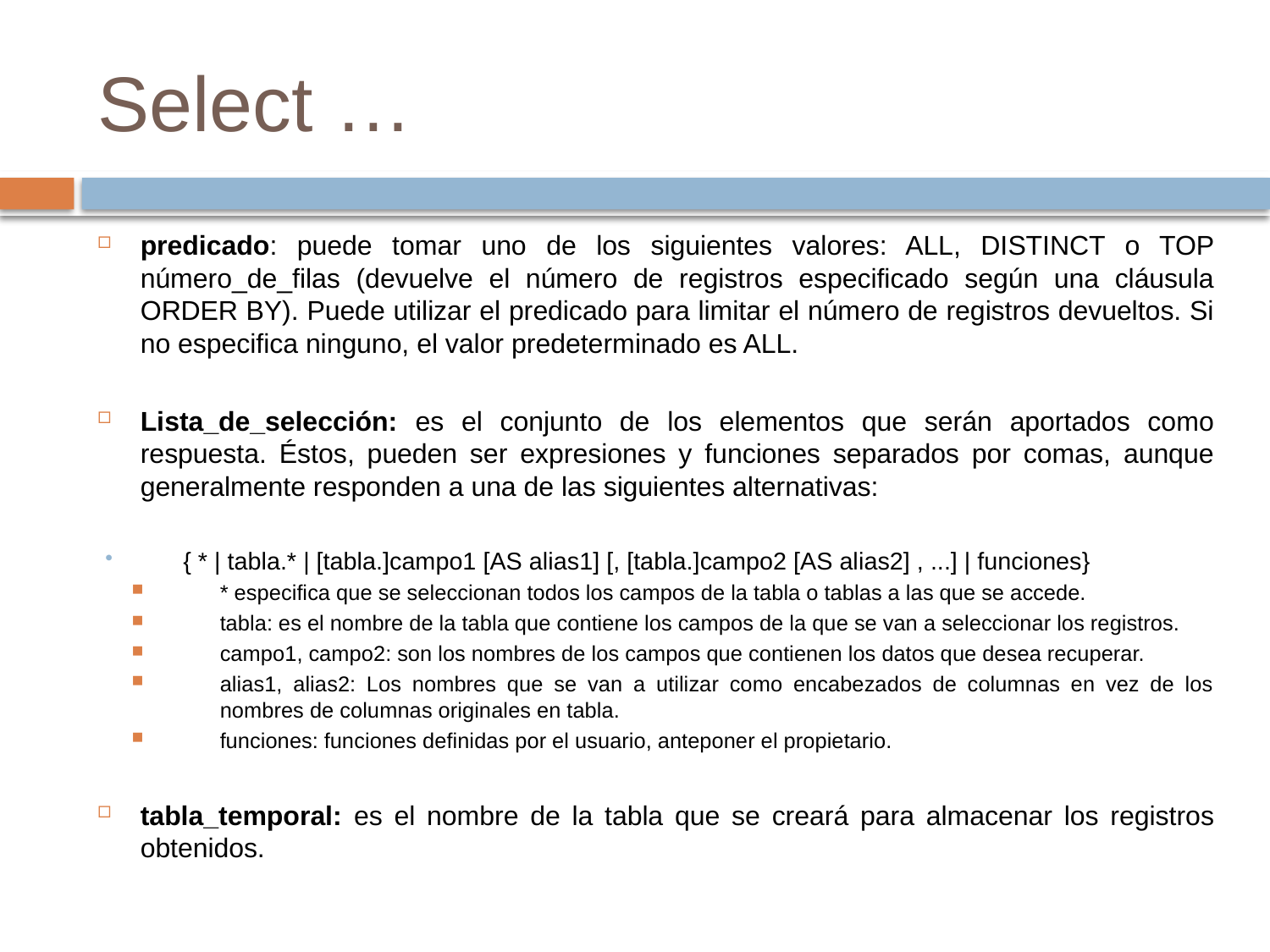

# Select …
predicado: puede tomar uno de los siguientes valores: ALL, DISTINCT o TOP número_de_filas (devuelve el número de registros especificado según una cláusula ORDER BY). Puede utilizar el predicado para limitar el número de registros devueltos. Si no especifica ninguno, el valor predeterminado es ALL.

Lista_de_selección: es el conjunto de los elementos que serán aportados como respuesta. Éstos, pueden ser expresiones y funciones separados por comas, aunque generalmente responden a una de las siguientes alternativas:

{ * | tabla.* | [tabla.]campo1 [AS alias1] [, [tabla.]campo2 [AS alias2] , ...] | funciones}
* especifica que se seleccionan todos los campos de la tabla o tablas a las que se accede.
tabla: es el nombre de la tabla que contiene los campos de la que se van a seleccionar los registros.
campo1, campo2: son los nombres de los campos que contienen los datos que desea recuperar.
alias1, alias2: Los nombres que se van a utilizar como encabezados de columnas en vez de los nombres de columnas originales en tabla.
funciones: funciones definidas por el usuario, anteponer el propietario.

tabla_temporal: es el nombre de la tabla que se creará para almacenar los registros obtenidos.